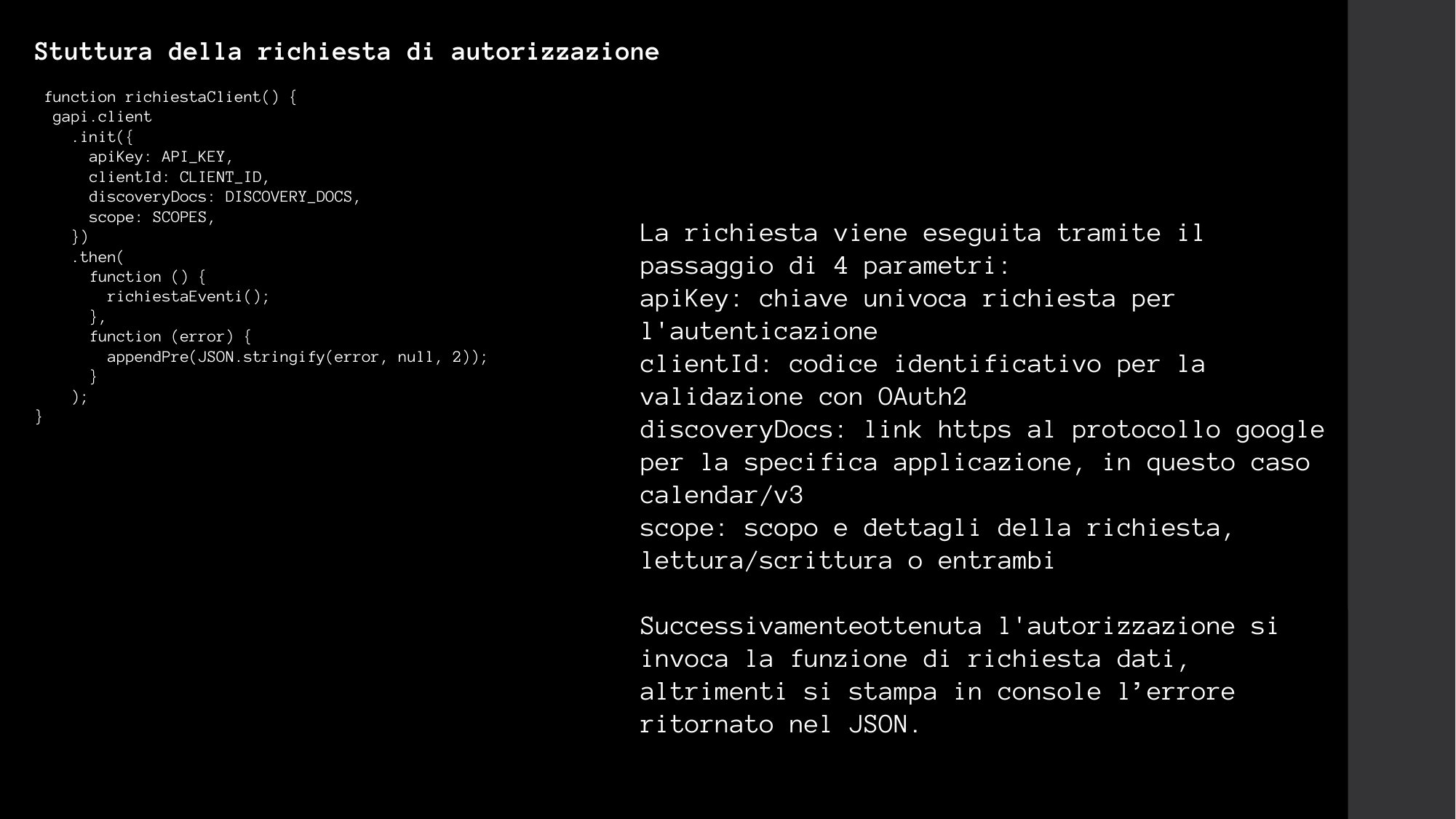

Stuttura della richiesta di autorizzazione

 function richiestaClient() {
  gapi.client
    .init({
      apiKey: API_KEY,
      clientId: CLIENT_ID,
      discoveryDocs: DISCOVERY_DOCS,
      scope: SCOPES,
    })
    .then(
      function () {
        richiestaEventi();
      },
      function (error) {
        appendPre(JSON.stringify(error, null, 2));
      }
    );
}

La richiesta viene eseguita tramite il passaggio di 4 parametri:
apiKey: chiave univoca richiesta per l'autenticazione
clientId: codice identificativo per la validazione con OAuth2
discoveryDocs: link https al protocollo google per la specifica applicazione, in questo caso calendar/v3
scope: scopo e dettagli della richiesta, lettura/scrittura o entrambi

Successivamenteottenuta l'autorizzazione si invoca la funzione di richiesta dati, altrimenti si stampa in console l’errore ritornato nel JSON.